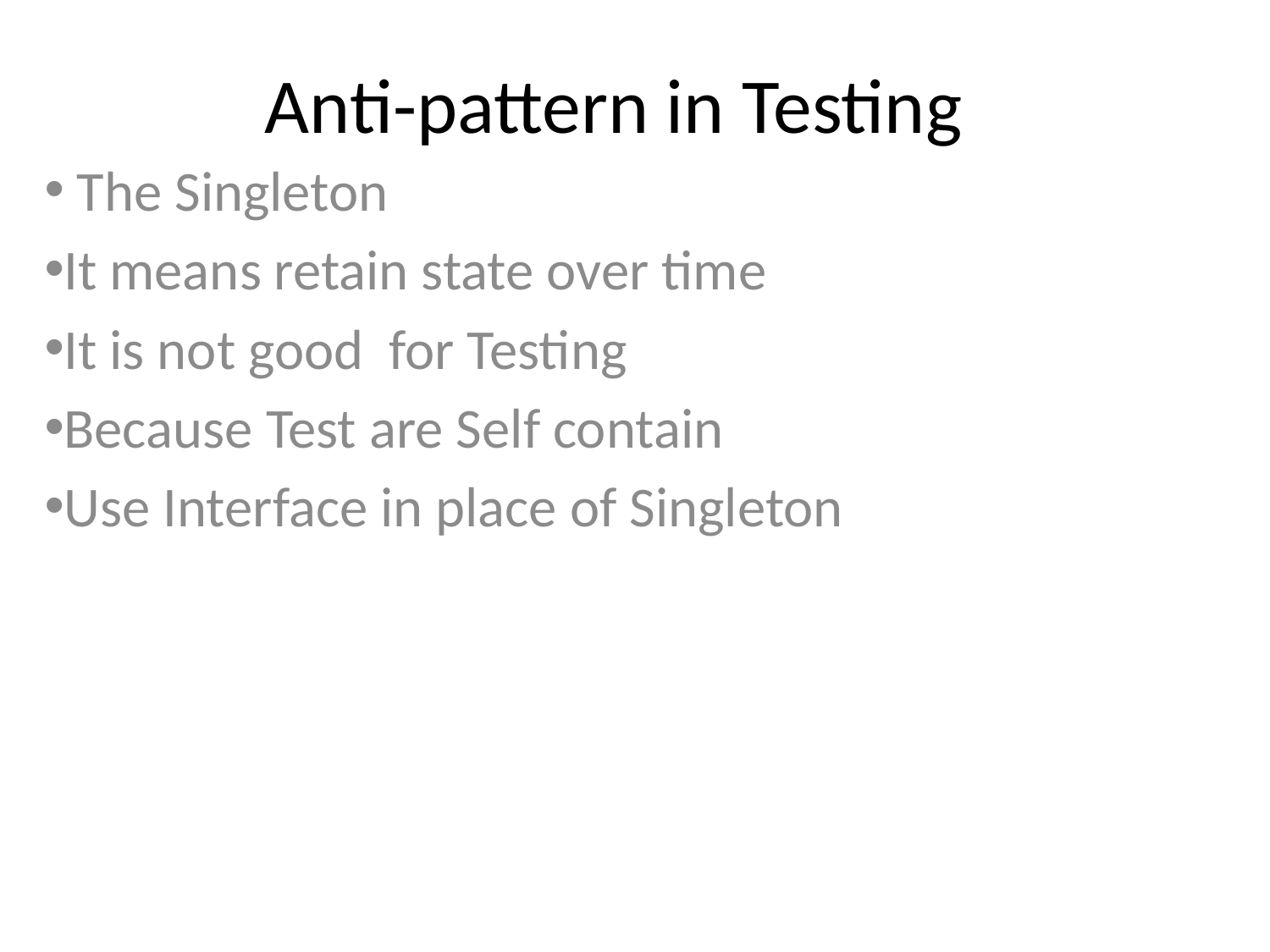

# Anti-pattern in Testing
 The Singleton
It means retain state over time
It is not good  for Testing
Because Test are Self contain
Use Interface in place of Singleton